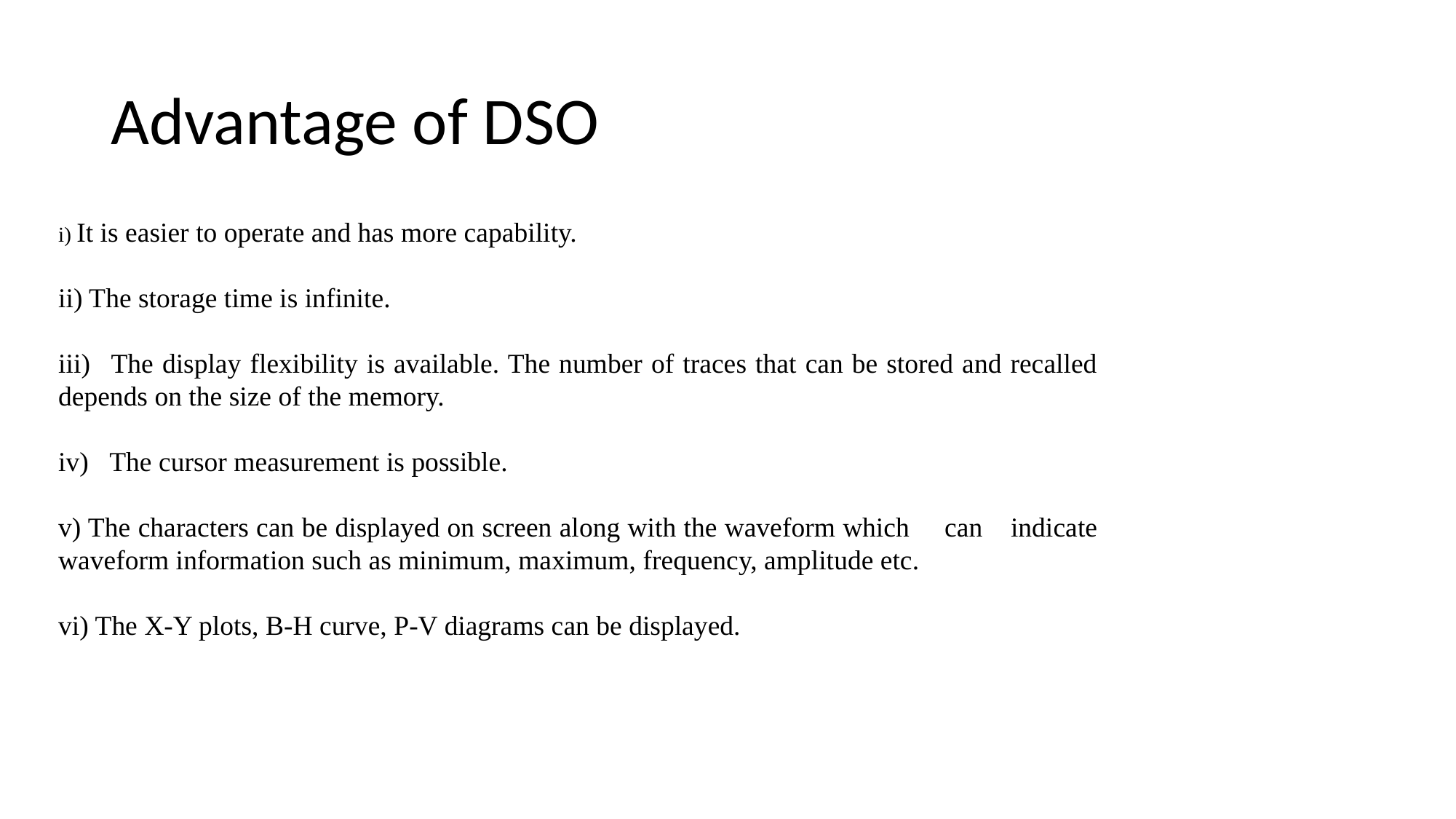

# Advantage of DSO
i) It is easier to operate and has more capability.

ii) The storage time is infinite.

iii)   The display flexibility is available. The number of traces that can be stored and recalled depends on the size of the memory.

iv)   The cursor measurement is possible.

v) The characters can be displayed on screen along with the waveform which     can    indicate waveform information such as minimum, maximum, frequency, amplitude etc.

vi) The X-Y plots, B-H curve, P-V diagrams can be displayed.